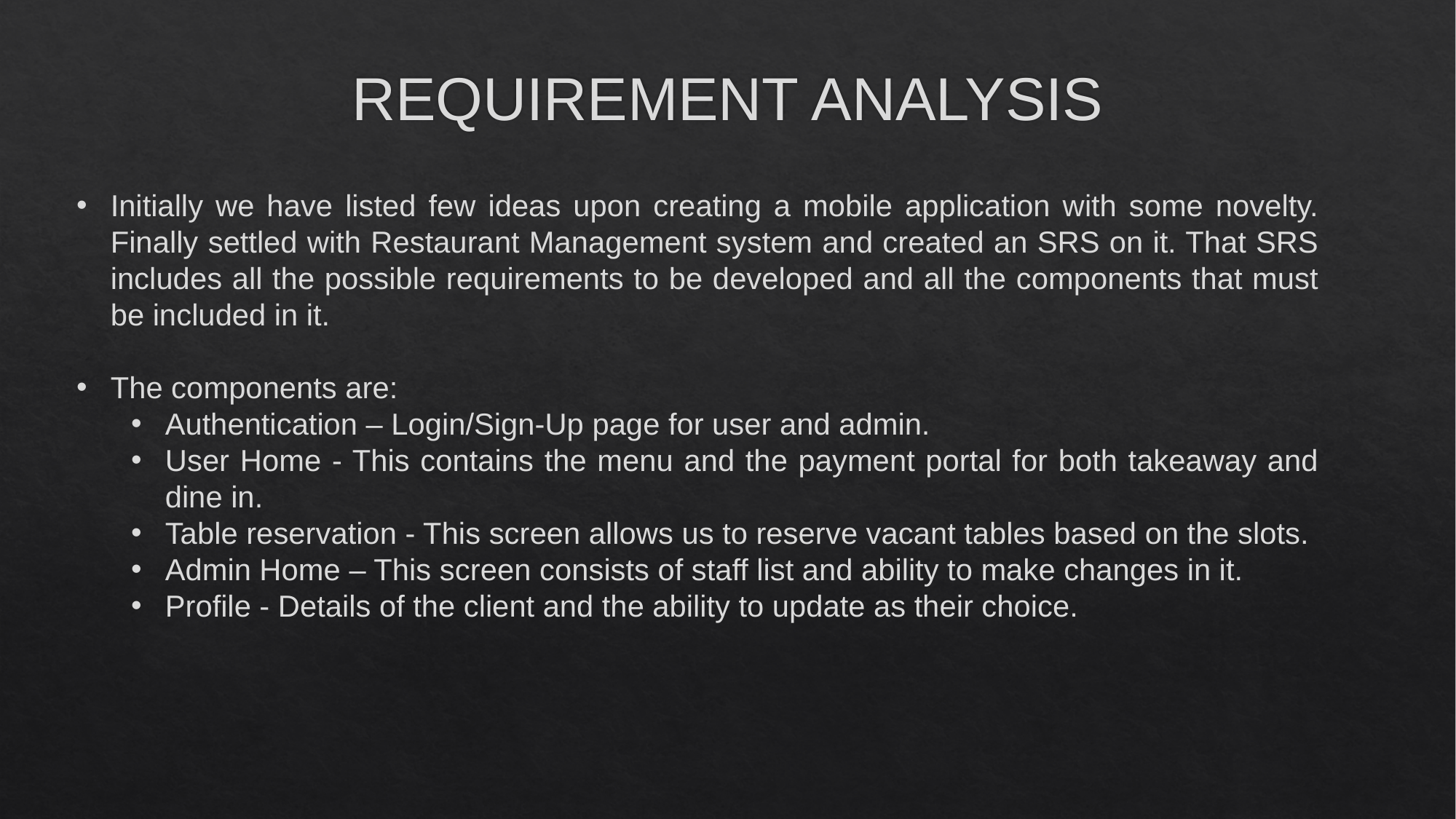

# REQUIREMENT ANALYSIS
Initially we have listed few ideas upon creating a mobile application with some novelty. Finally settled with Restaurant Management system and created an SRS on it. That SRS includes all the possible requirements to be developed and all the components that must be included in it.

The components are:
Authentication – Login/Sign-Up page for user and admin.
User Home - This contains the menu and the payment portal for both takeaway and dine in.
Table reservation - This screen allows us to reserve vacant tables based on the slots.
Admin Home – This screen consists of staff list and ability to make changes in it.
Profile - Details of the client and the ability to update as their choice.